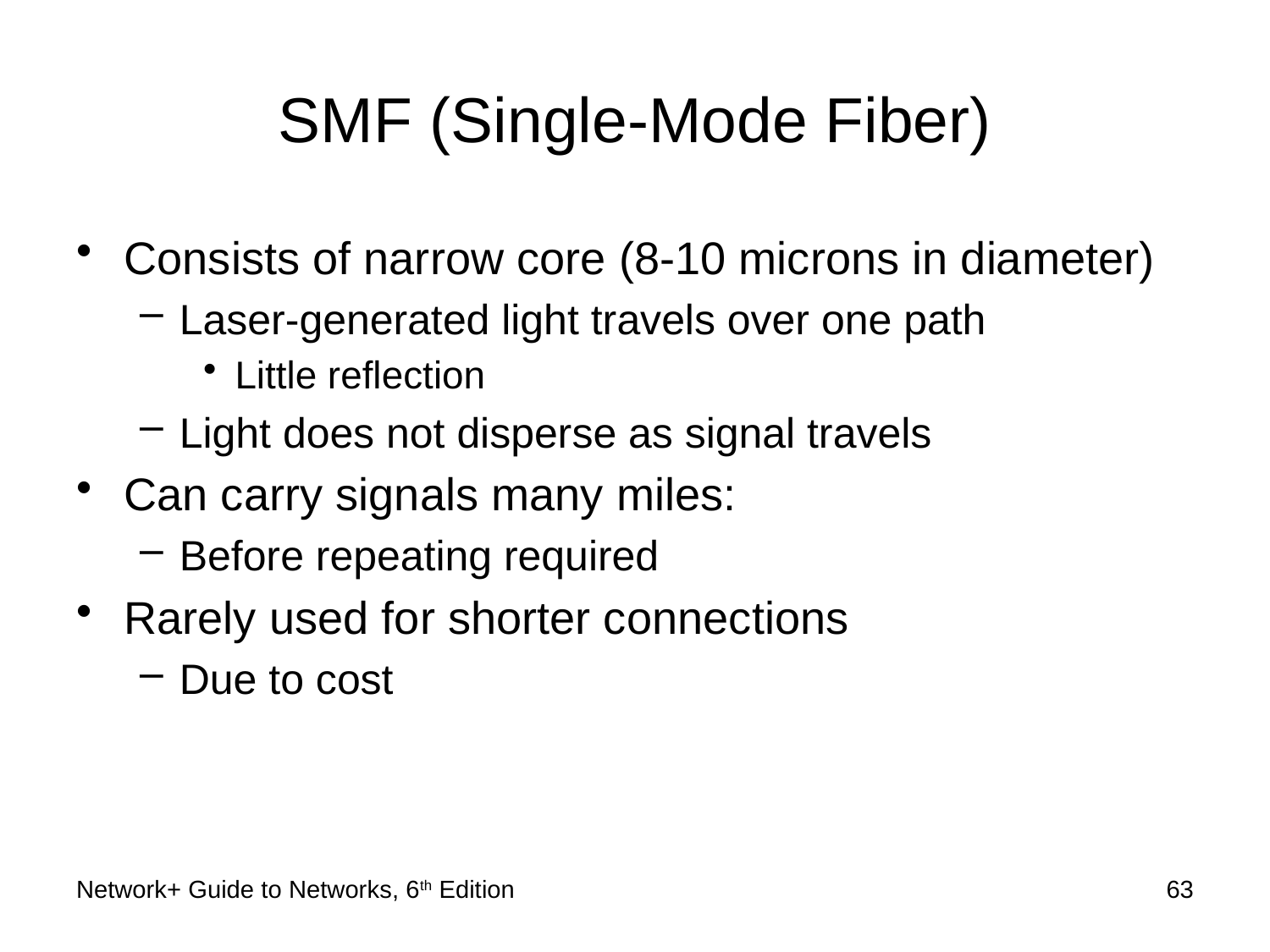

# SMF (Single-Mode Fiber)
Consists of narrow core (8-10 microns in diameter)
Laser-generated light travels over one path
Little reflection
Light does not disperse as signal travels
Can carry signals many miles:
Before repeating required
Rarely used for shorter connections
Due to cost
Network+ Guide to Networks, 6th Edition
63